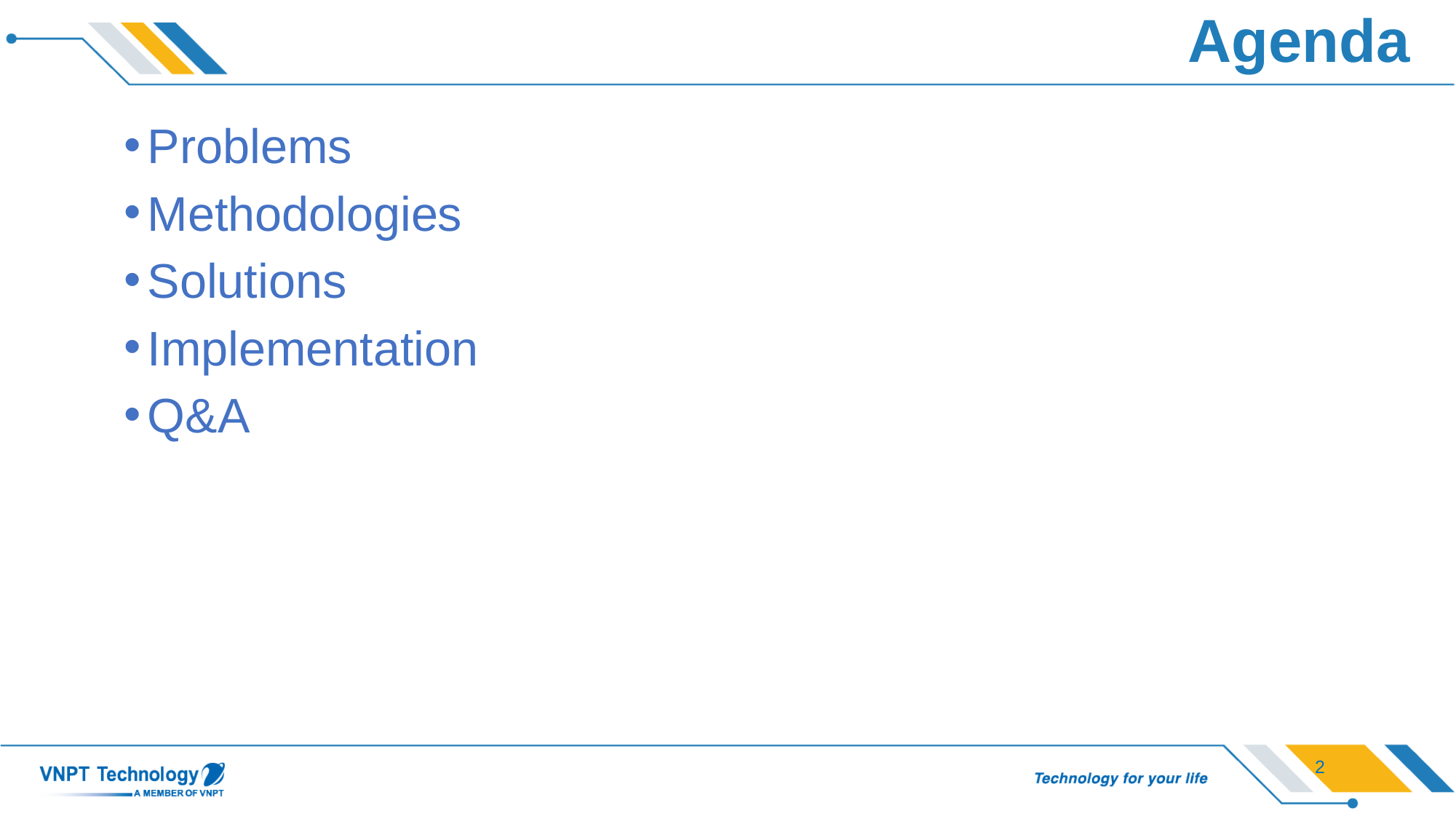

# Agenda

Problems
Methodologies
Solutions
Implementation
Q&A